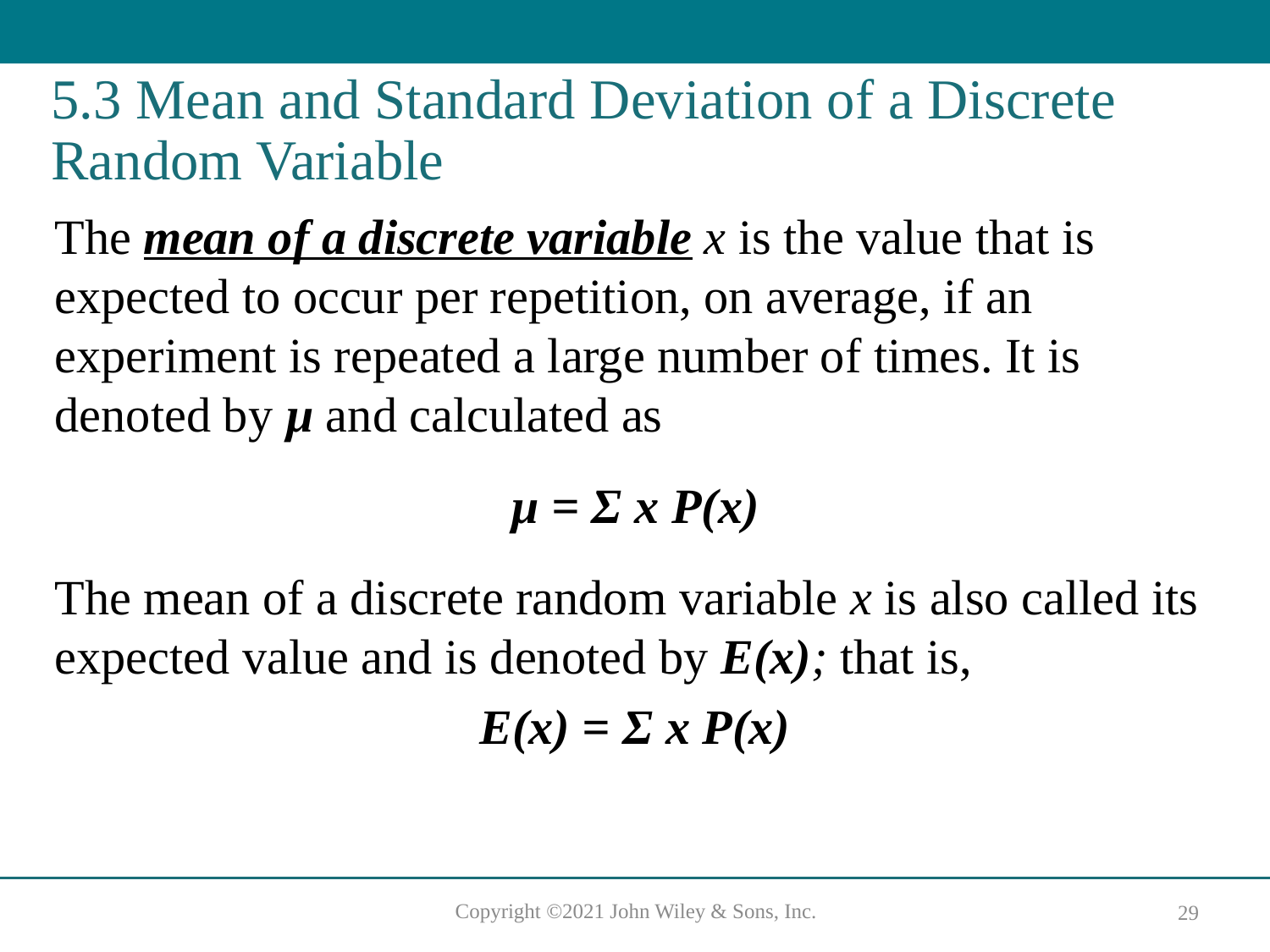

# 5.3 Mean and Standard Deviation of a Discrete Random Variable
The mean of a discrete variable x is the value that is expected to occur per repetition, on average, if an experiment is repeated a large number of times. It is denoted by µ and calculated as
µ = Σ x P(x)
The mean of a discrete random variable x is also called its expected value and is denoted by E(x); that is,
E(x) = Σ x P(x)